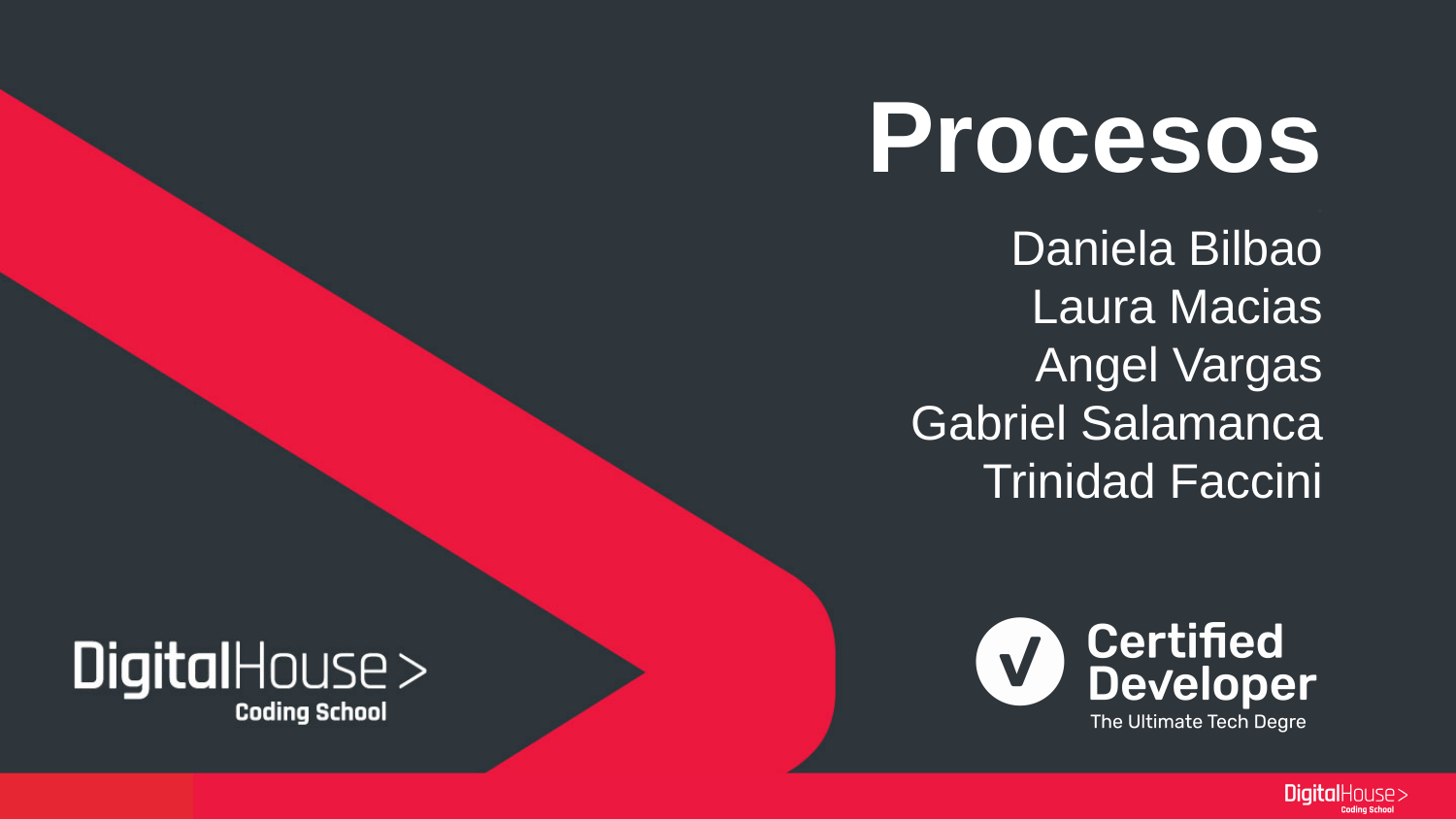

# Procesos . Daniela Bilbao Laura Macias Angel Vargas Gabriel Salamanca Trinidad Faccini